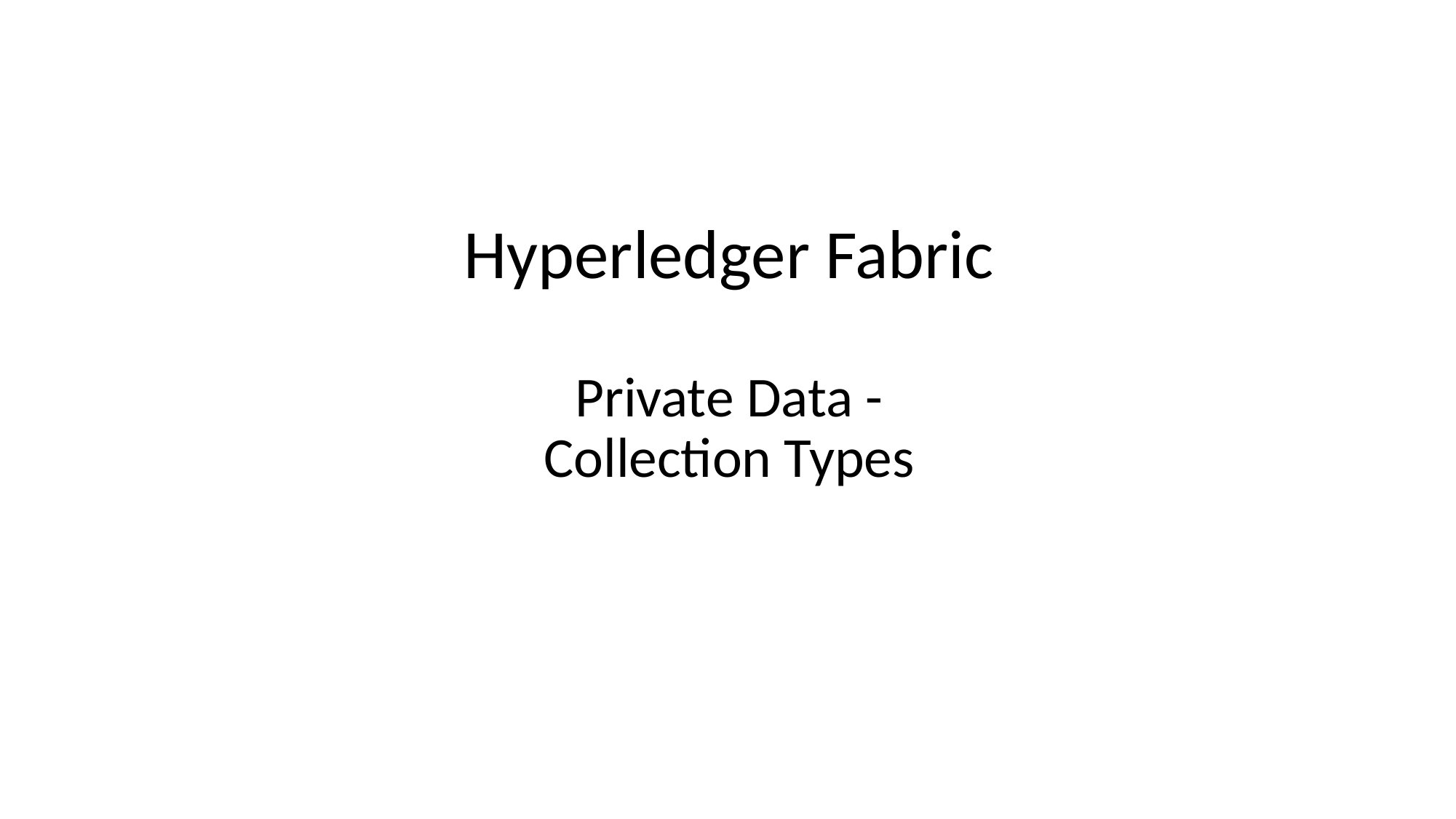

# Hyperledger Fabric Private Data - Collection Types